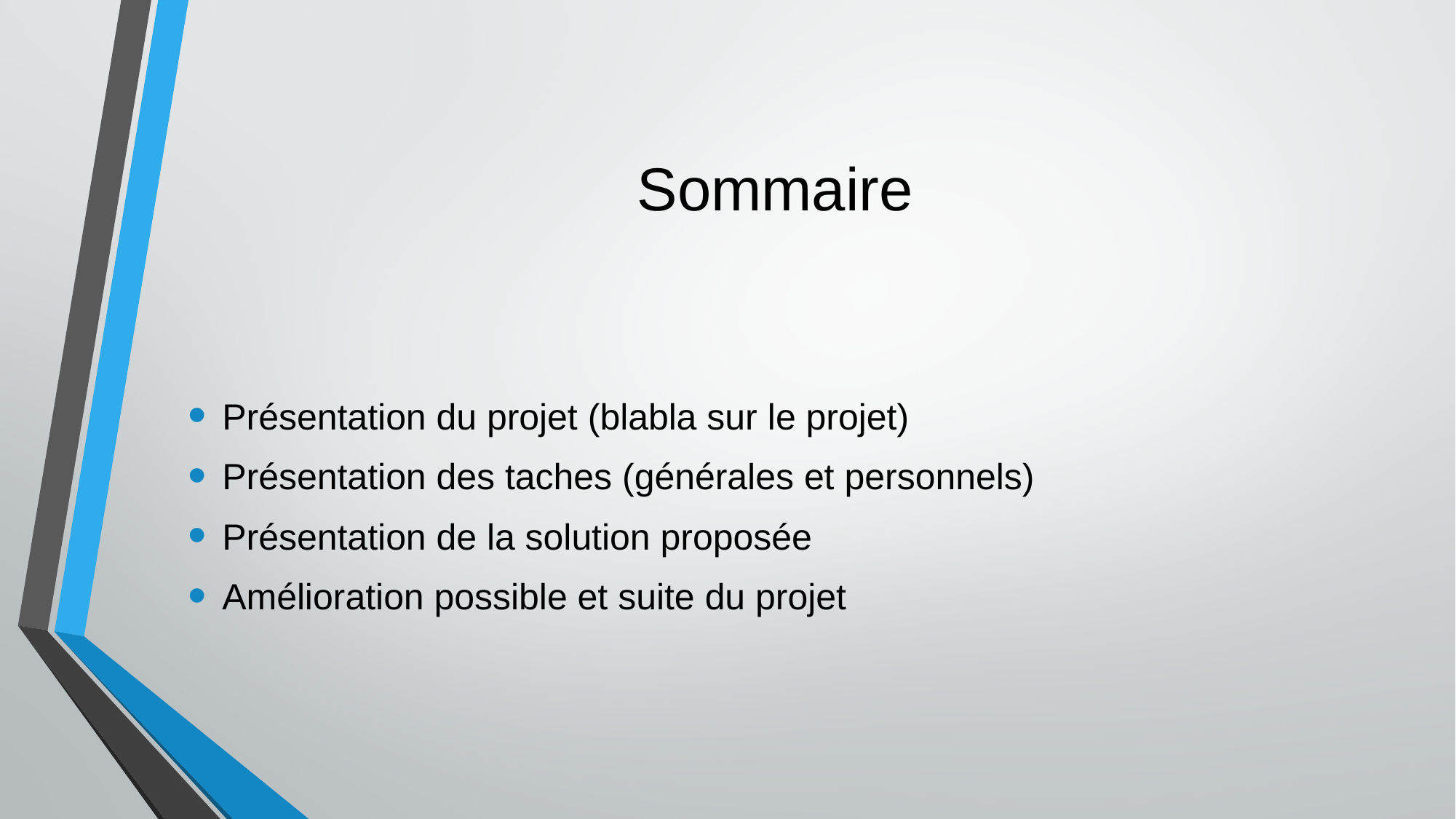

# Sommaire
Présentation du projet (blabla sur le projet)
Présentation des taches (générales et personnels)
Présentation de la solution proposée
Amélioration possible et suite du projet